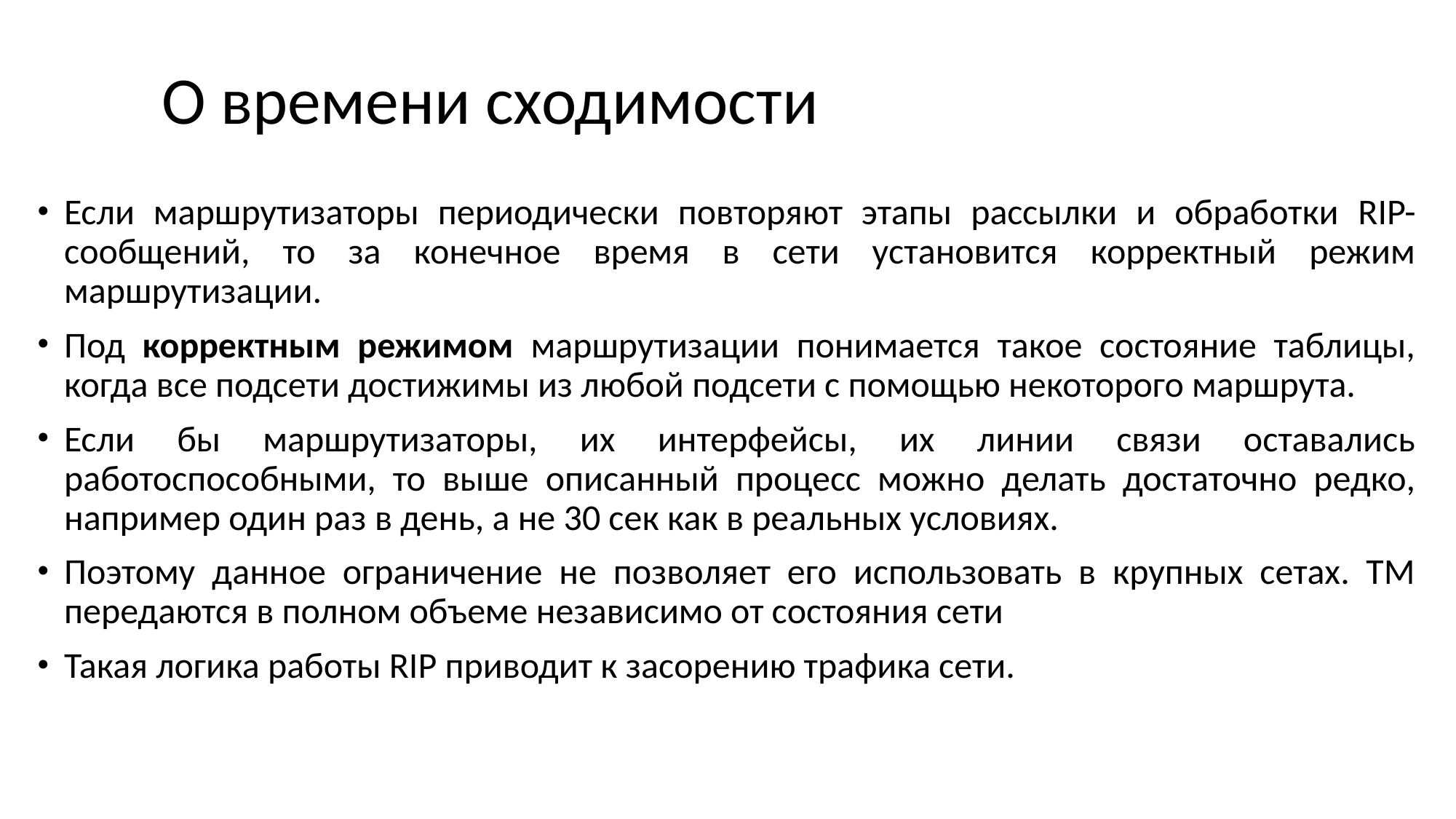

# О времени сходимости
Если маршрутизаторы периодически повторяют этапы рассылки и обработки RIP-сообщений, то за конечное время в сети установится корректный режим маршрутизации.
Под корректным режимом маршрутизации понимается такое состояние таблицы, когда все подсети достижимы из любой подсети с помощью некоторого маршрута.
Если бы маршрутизаторы, их интерфейсы, их линии связи оставались работоспособными, то выше описанный процесс можно делать достаточно редко, например один раз в день, а не 30 сек как в реальных условиях.
Поэтому данное ограничение не позволяет его использовать в крупных сетах. ТМ передаются в полном объеме независимо от состояния сети
Такая логика работы RIP приводит к засорению трафика сети.